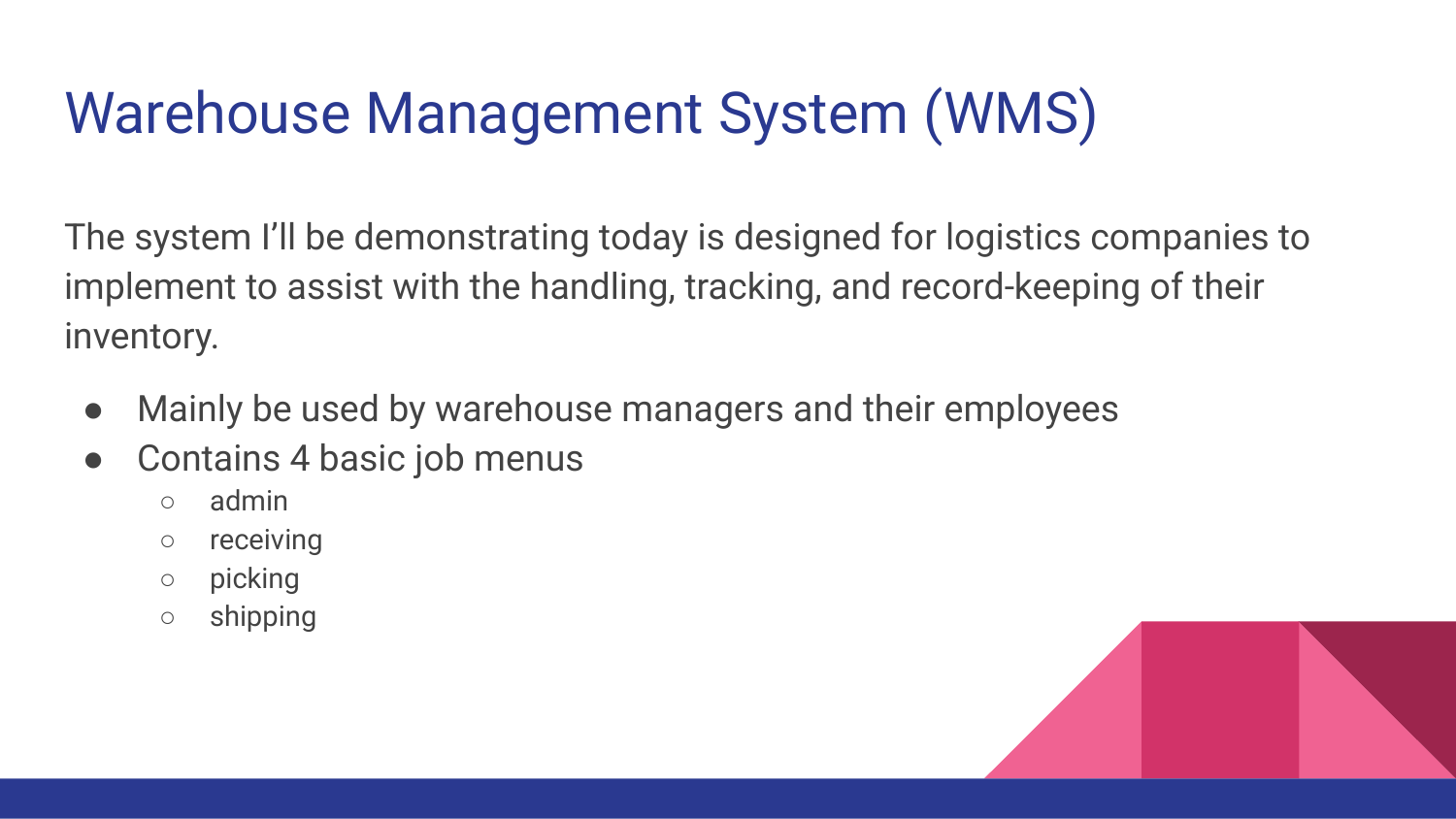

# Warehouse Management System (WMS)
The system I’ll be demonstrating today is designed for logistics companies to implement to assist with the handling, tracking, and record-keeping of their inventory.
Mainly be used by warehouse managers and their employees
Contains 4 basic job menus
admin
receiving
picking
shipping